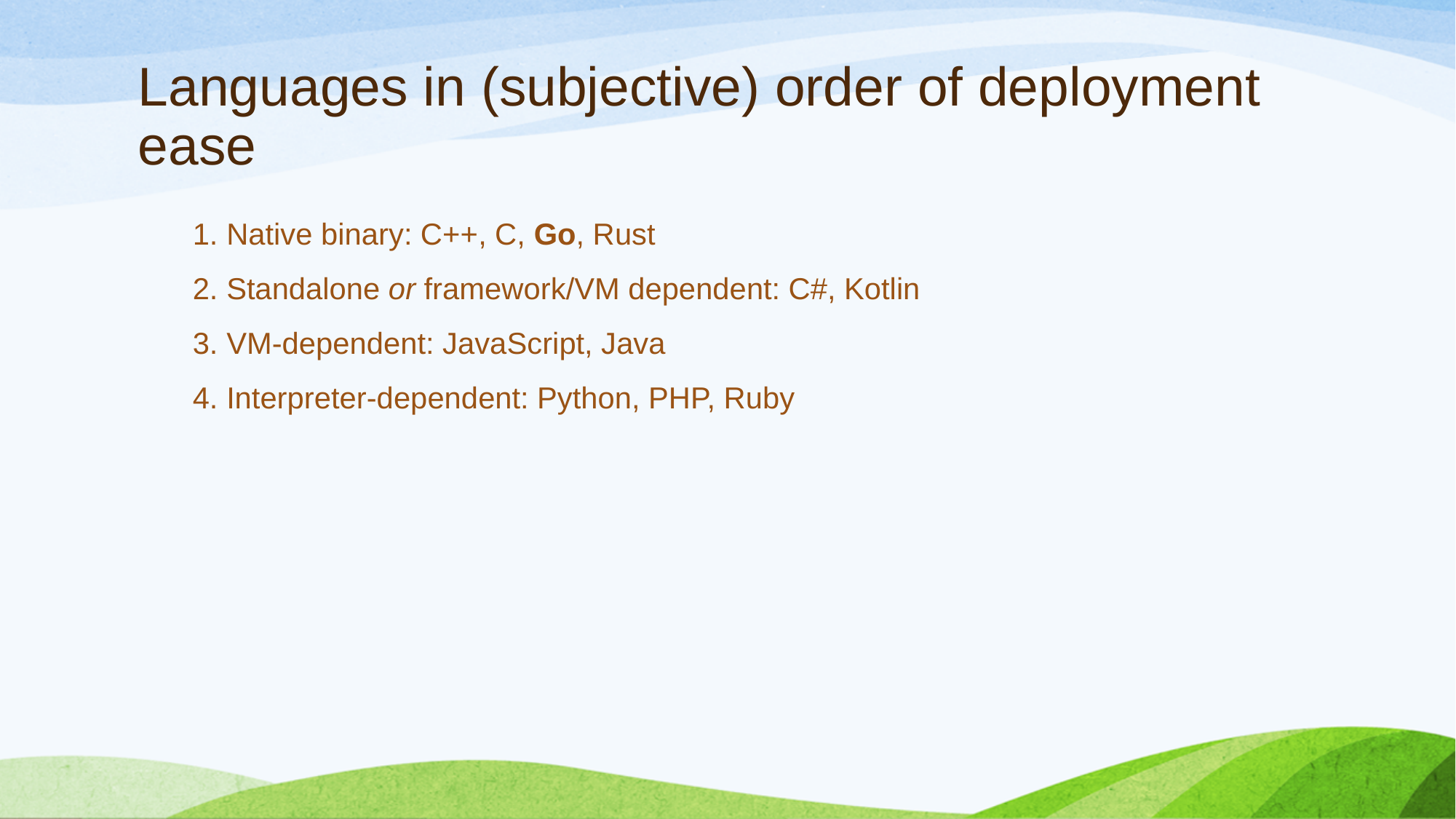

# Languages in (subjective) order of deployment ease
Native binary: C++, C, Go, Rust
Standalone or framework/VM dependent: C#, Kotlin
VM-dependent: JavaScript, Java
Interpreter-dependent: Python, PHP, Ruby